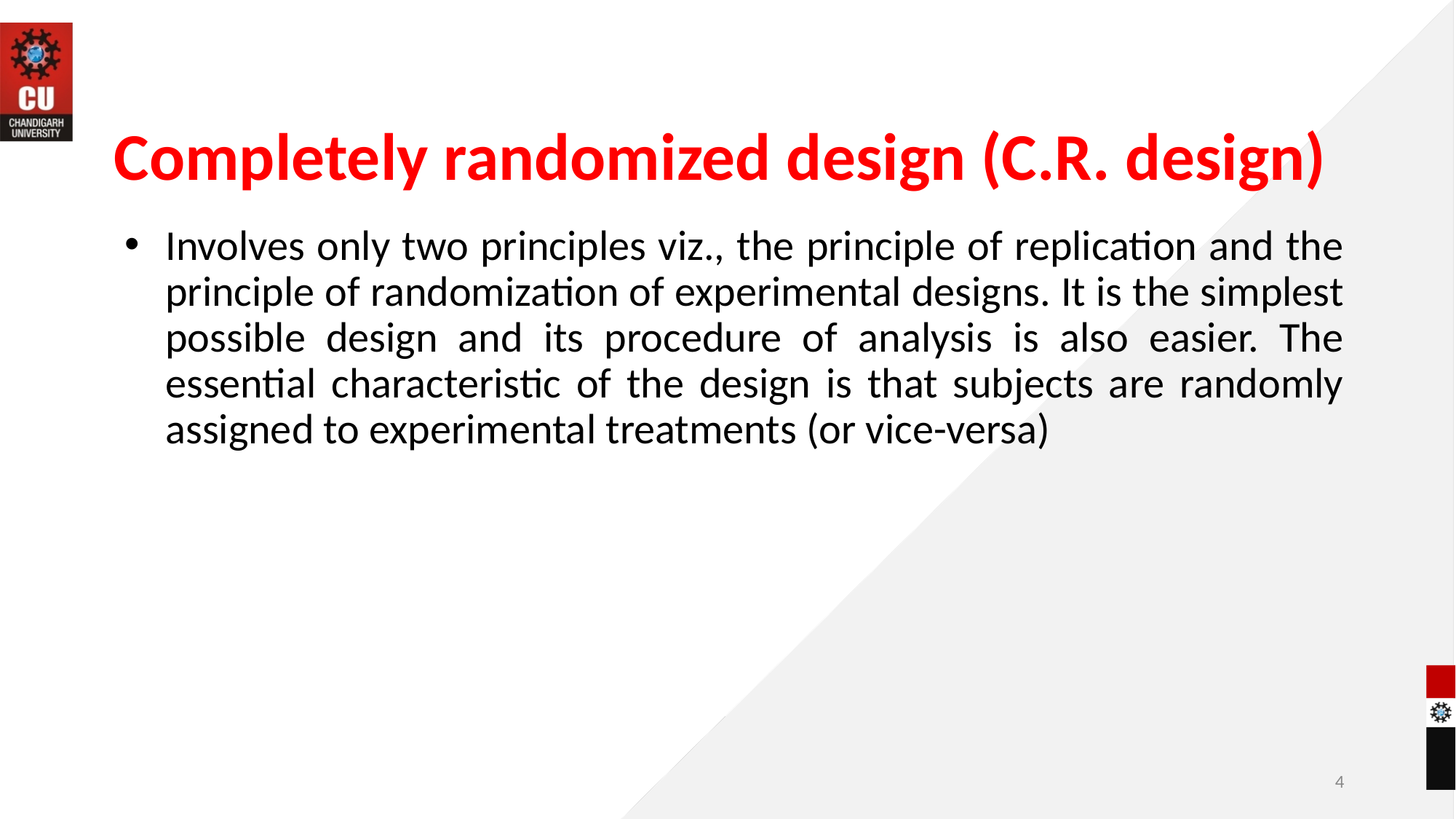

# Completely randomized design (C.R. design)
Involves only two principles viz., the principle of replication and the principle of randomization of experimental designs. It is the simplest possible design and its procedure of analysis is also easier. The essential characteristic of the design is that subjects are randomly assigned to experimental treatments (or vice-versa)

4